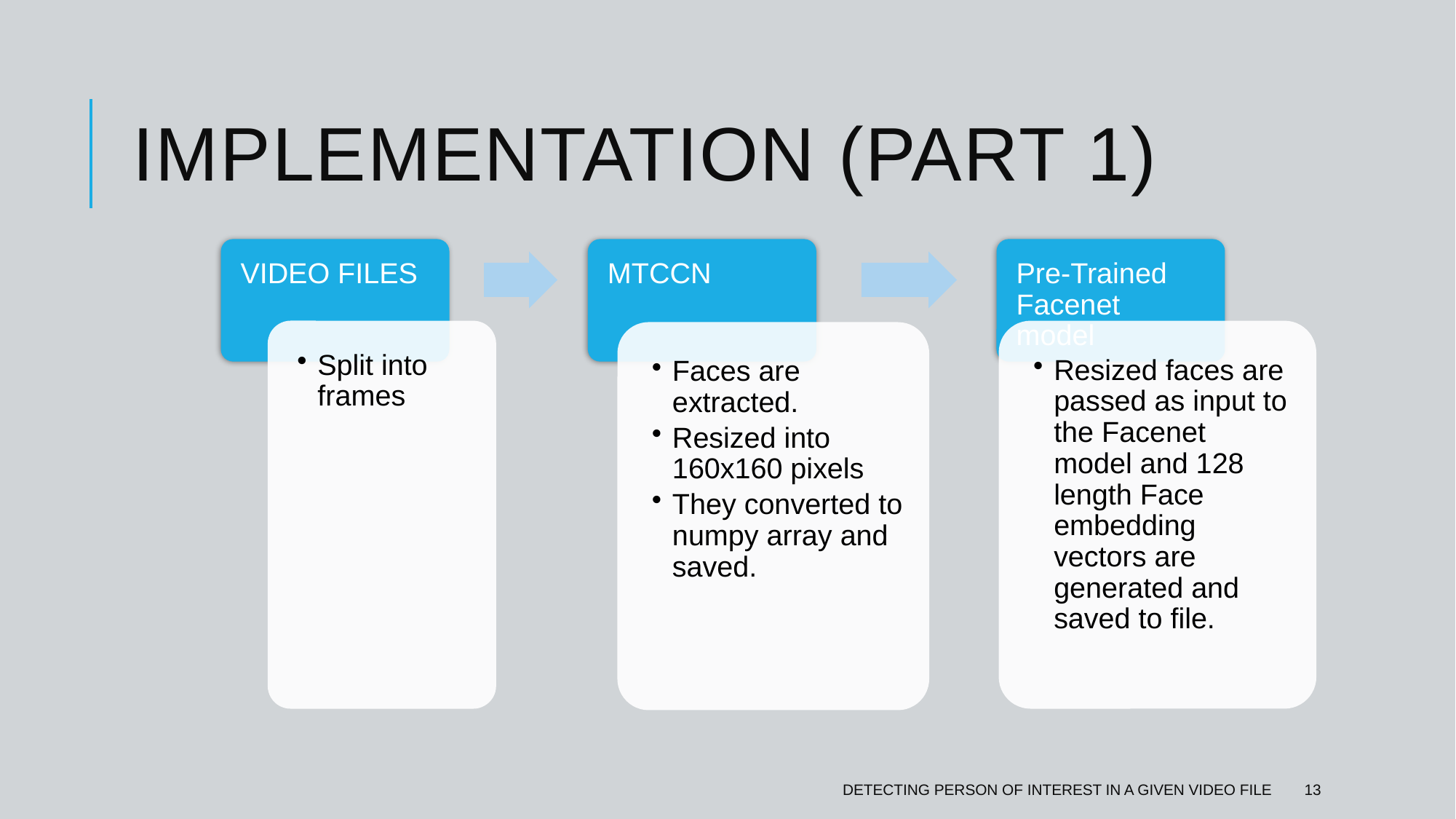

# Implementation (part 1)
VIDEO FILES
Split into frames

MTCCN
Faces are extracted.
Resized into 160x160 pixels
They converted to numpy array and saved.

Pre-Trained Facenet model
Resized faces are passed as input to the Facenet model and 128 length Face embedding vectors are generated and saved to file.
Detecting person of interest in a given video file
13